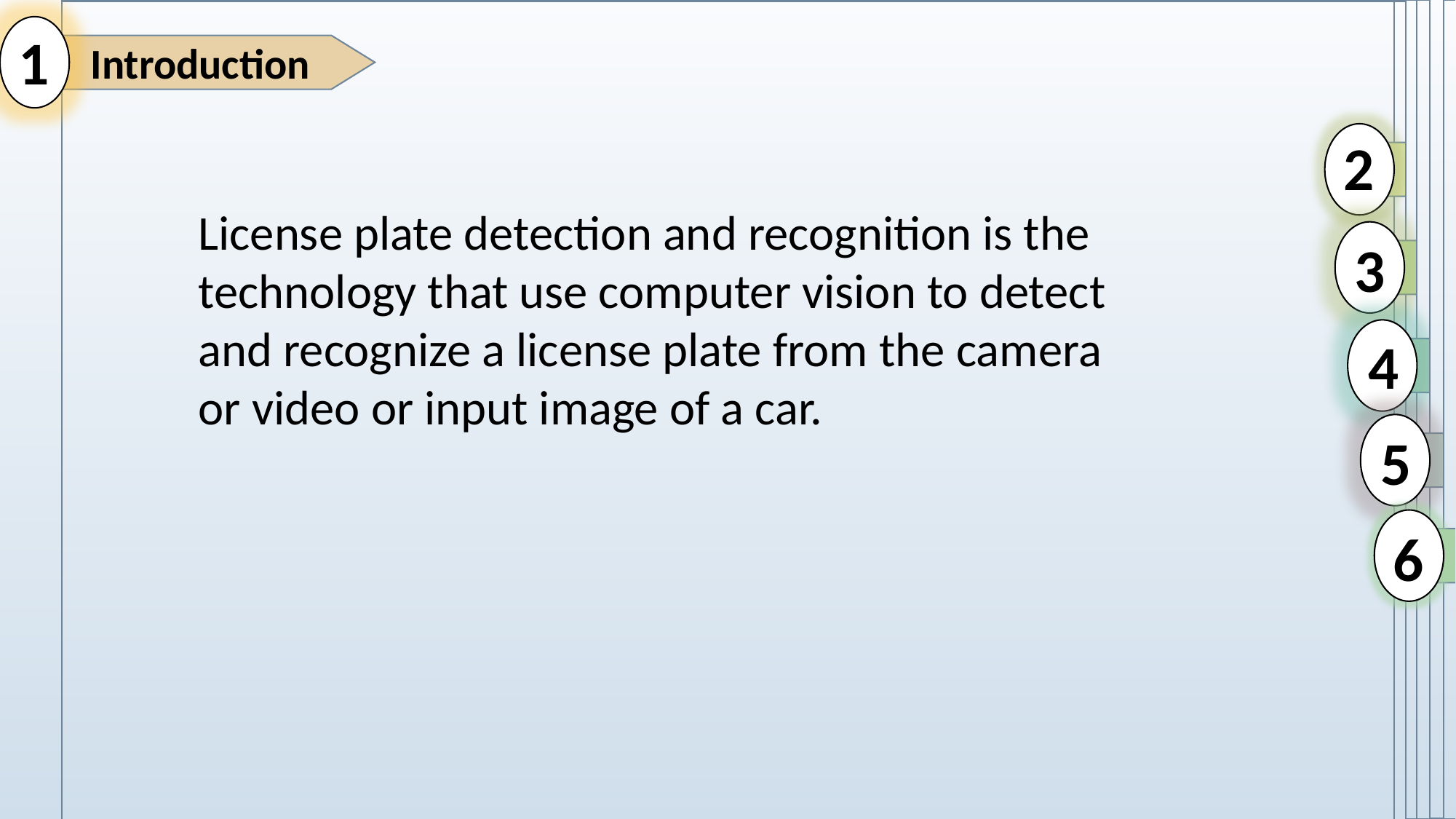

1
Introduction

2

License plate detection and recognition is the technology that use computer vision to detect and recognize a license plate from the camera or video or input image of a car.

3

4

5

6